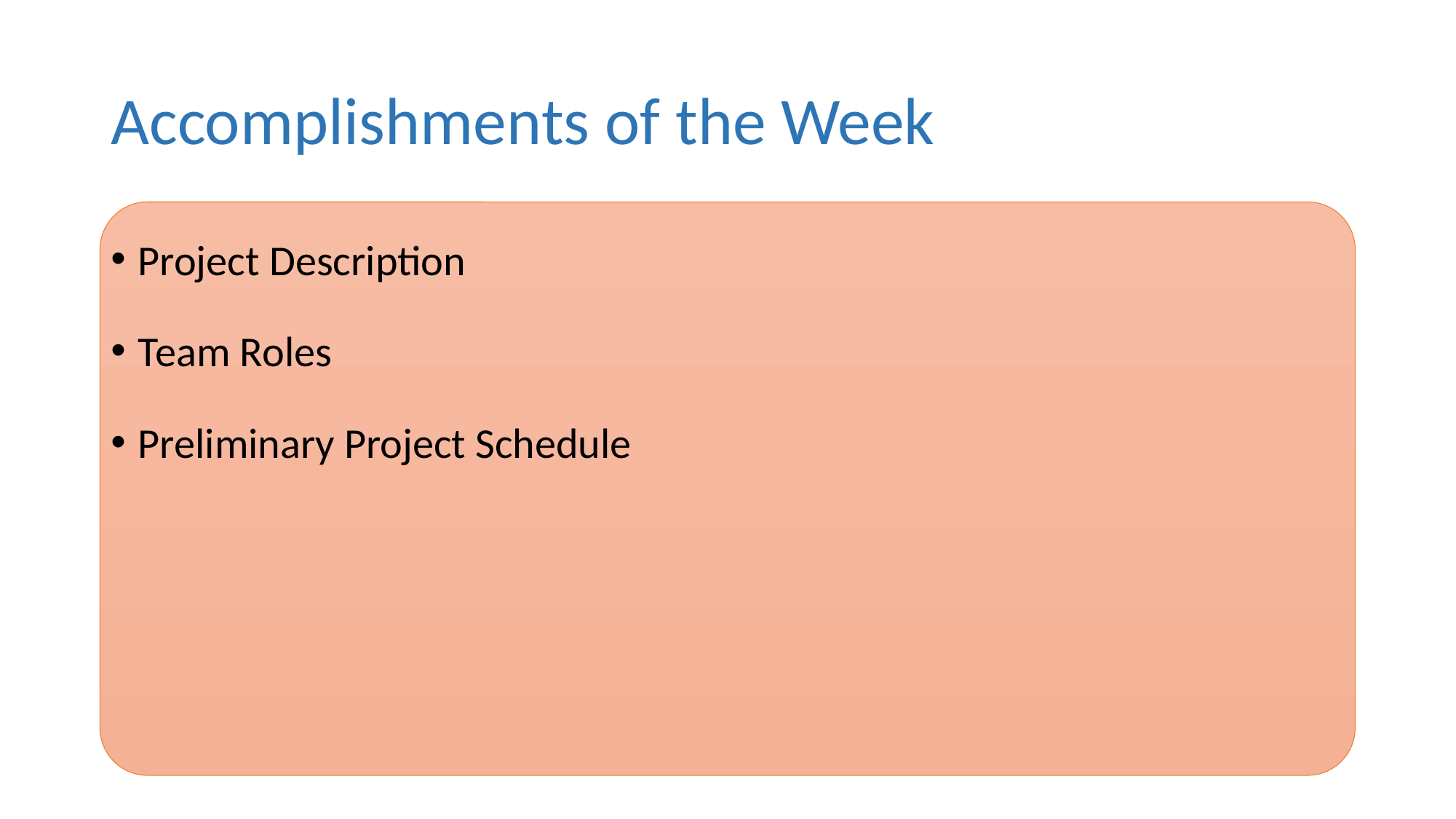

# Accomplishments of the Week
Project Description
Team Roles
Preliminary Project Schedule